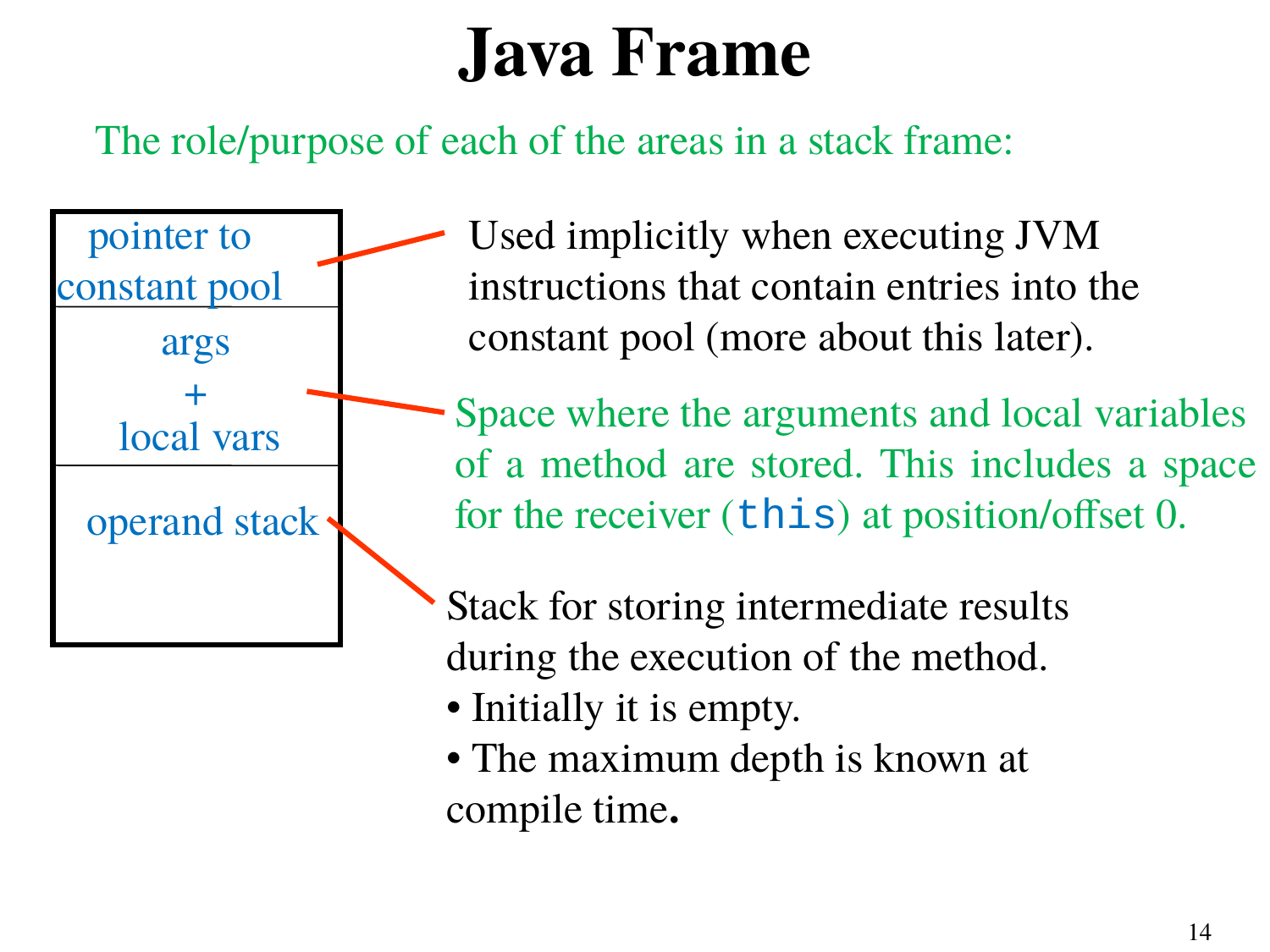

Java Frame
The role/purpose of each of the areas in a stack frame:
pointer to
constant pool
Used implicitly when executing JVM
instructions that contain entries into the
constant pool (more about this later).

args
+
Space where the arguments and local variables
of a method are stored. This includes a space for the receiver (this) at position/offset 0.

local vars

operand stack

Stack for storing intermediate results during the execution of the method.
• Initially it is empty.
• The maximum depth is known at compile time.
14